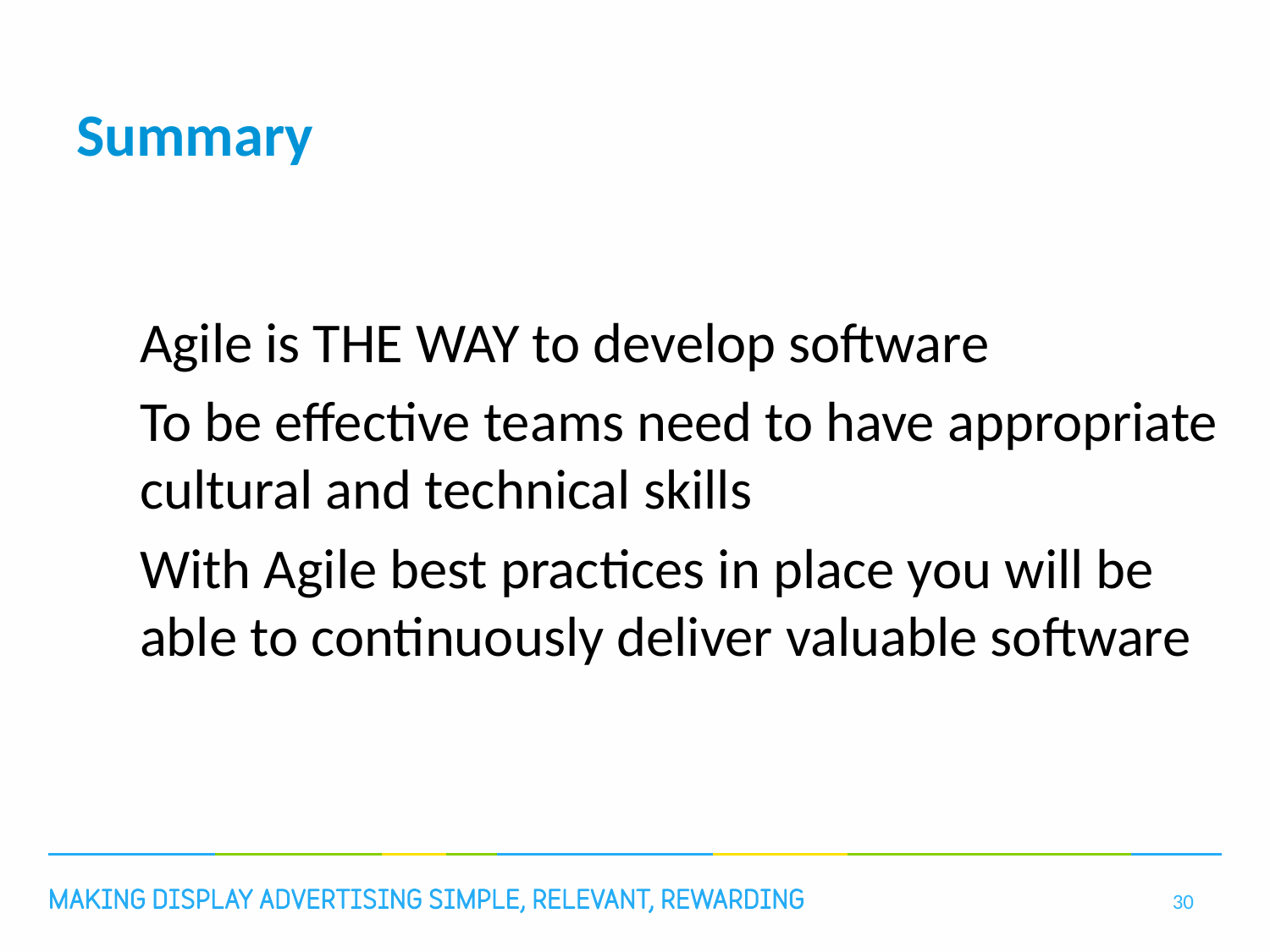

# Summary
Agile is THE WAY to develop software
To be effective teams need to have appropriate cultural and technical skills
With Agile best practices in place you will be able to continuously deliver valuable software
30